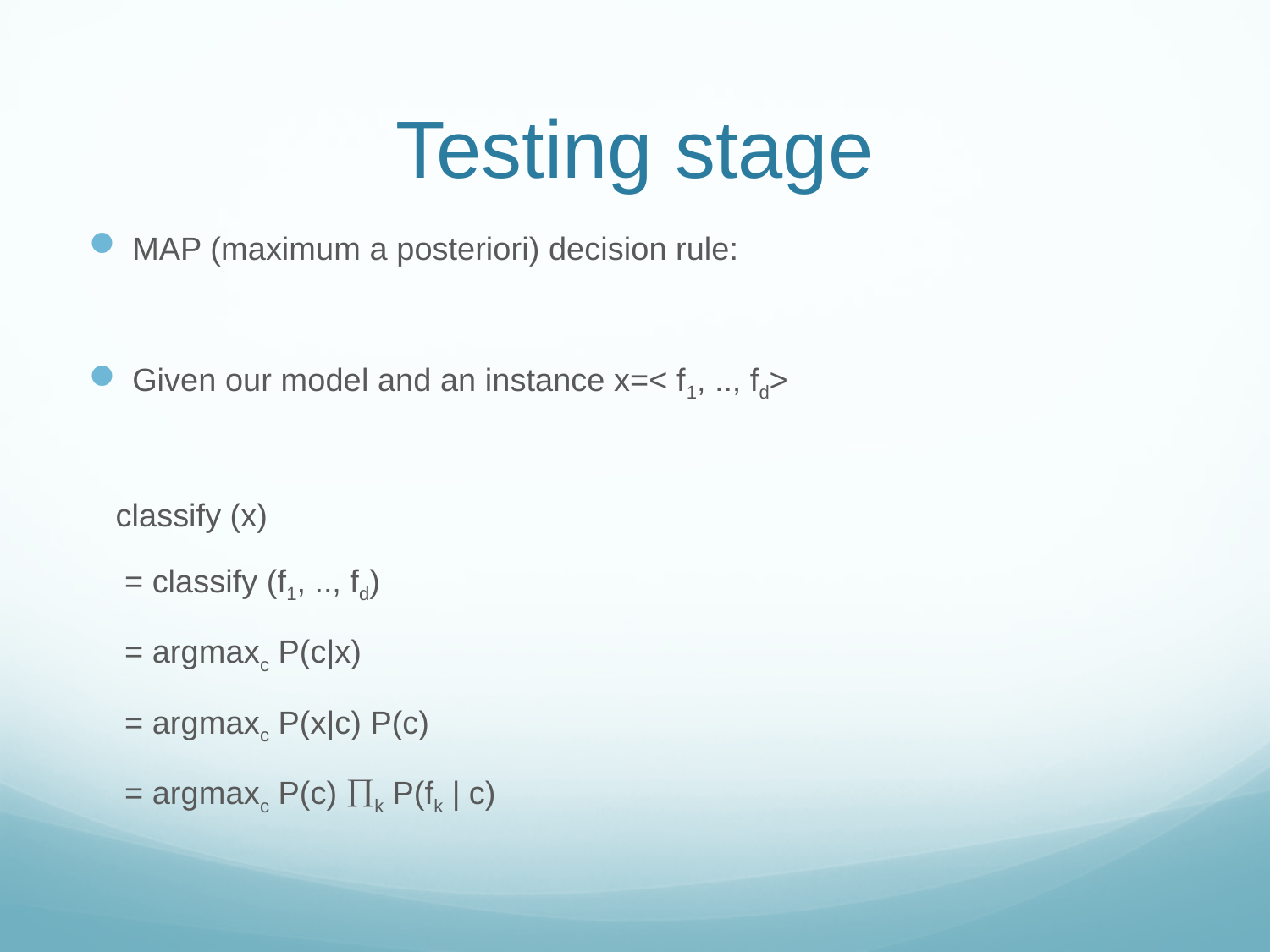

# Testing stage
MAP (maximum a posteriori) decision rule:

Given our model and an instance x=< f1, .., fd>

   classify (x)
    = classify (f1, .., fd)
    = argmaxc P(c|x)
    = argmaxc P(x|c) P(c)
    = argmaxc P(c) ∏k P(fk | c)